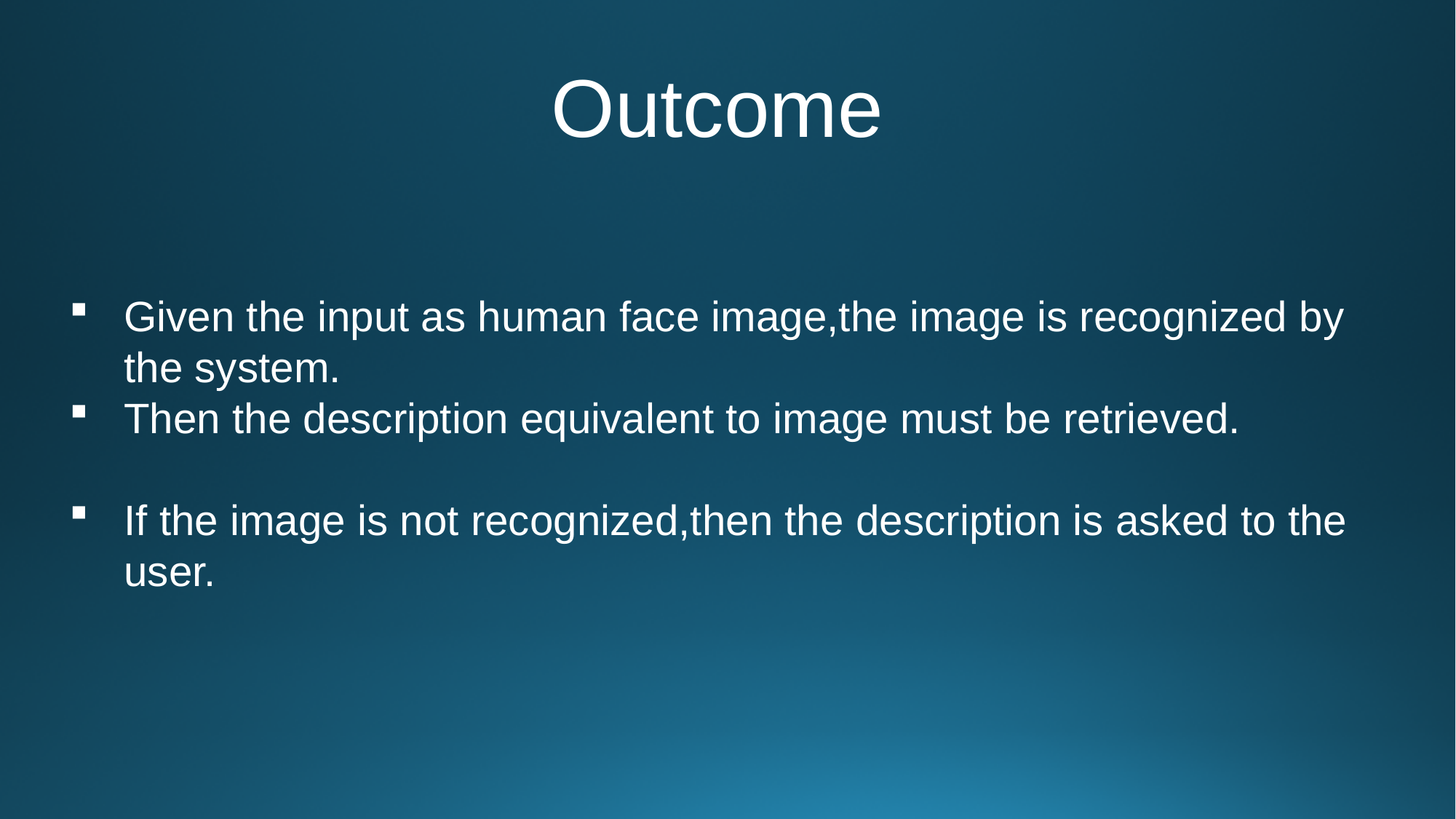

Outcome
Given the input as human face image,the image is recognized by the system.
Then the description equivalent to image must be retrieved.

If the image is not recognized,then the description is asked to the user.